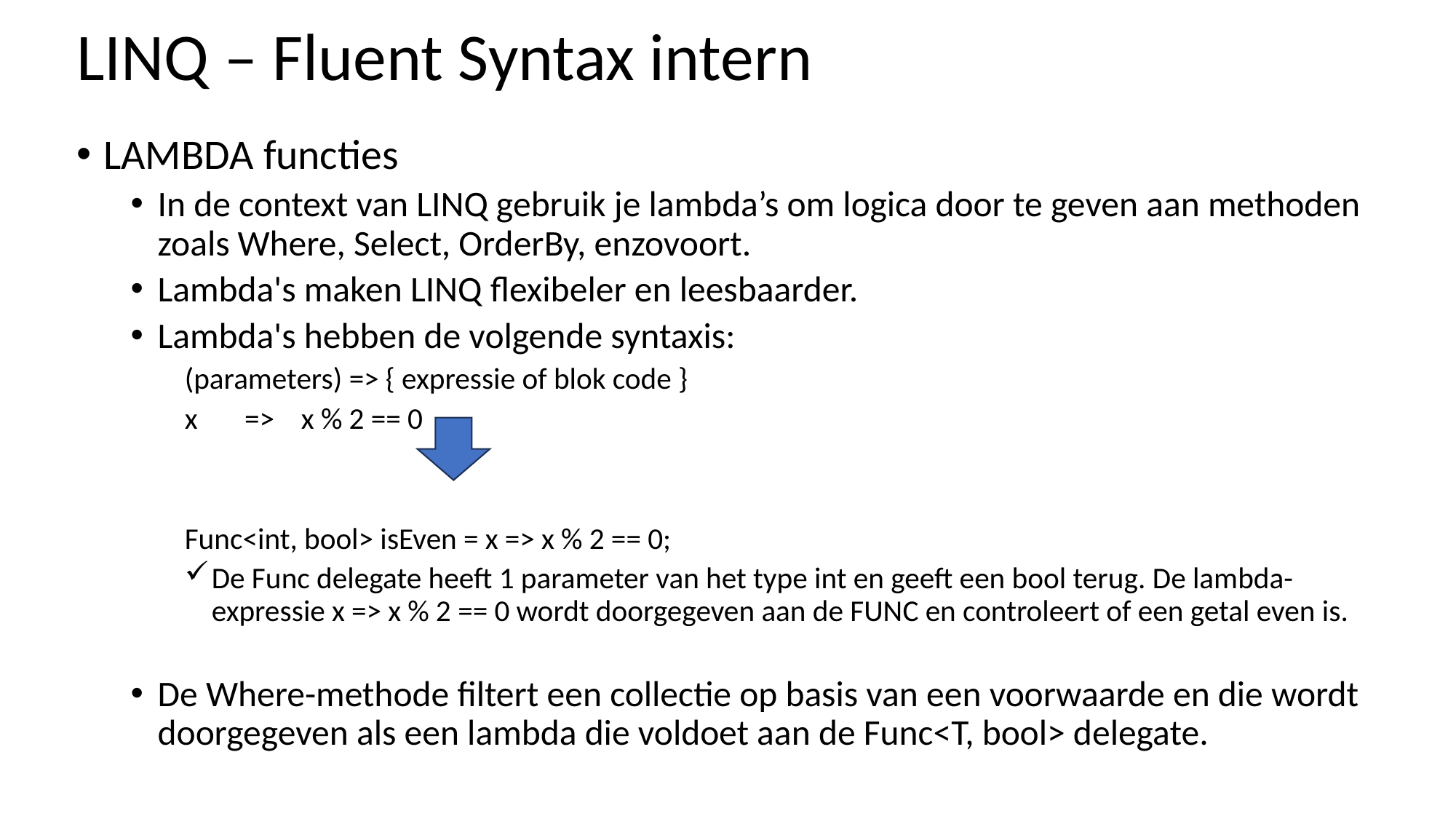

# LINQ – Fluent Syntax intern
LAMBDA functies
In de context van LINQ gebruik je lambda’s om logica door te geven aan methoden zoals Where, Select, OrderBy, enzovoort.
Lambda's maken LINQ flexibeler en leesbaarder.
Lambda's hebben de volgende syntaxis:
(parameters) => { expressie of blok code }
	x       =>    x % 2 == 0

Func<int, bool> isEven = x => x % 2 == 0;
De Func delegate heeft 1 parameter van het type int en geeft een bool terug. De lambda-expressie x => x % 2 == 0 wordt doorgegeven aan de FUNC en controleert of een getal even is.

De Where-methode filtert een collectie op basis van een voorwaarde en die wordt doorgegeven als een lambda die voldoet aan de Func<T, bool> delegate.